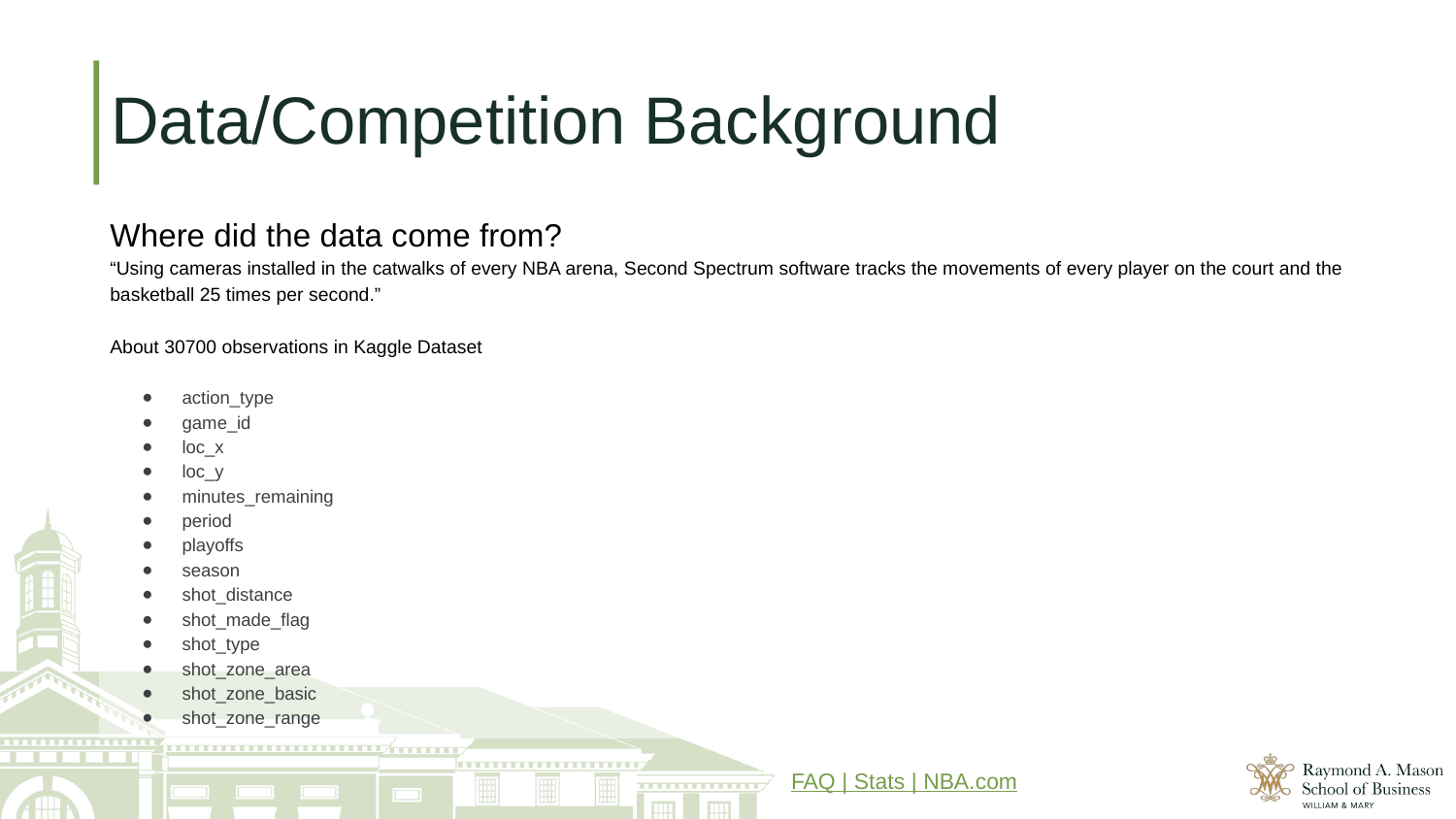

# Data/Competition Background
Where did the data come from?
“Using cameras installed in the catwalks of every NBA arena, Second Spectrum software tracks the movements of every player on the court and the basketball 25 times per second.”

About 30700 observations in Kaggle Dataset
action_type
game_id
loc_x
loc_y
minutes_remaining
period
playoffs
season
shot_distance
shot_made_flag
shot_type
shot_zone_area
shot_zone_basic
shot_zone_range
FAQ | Stats | NBA.com